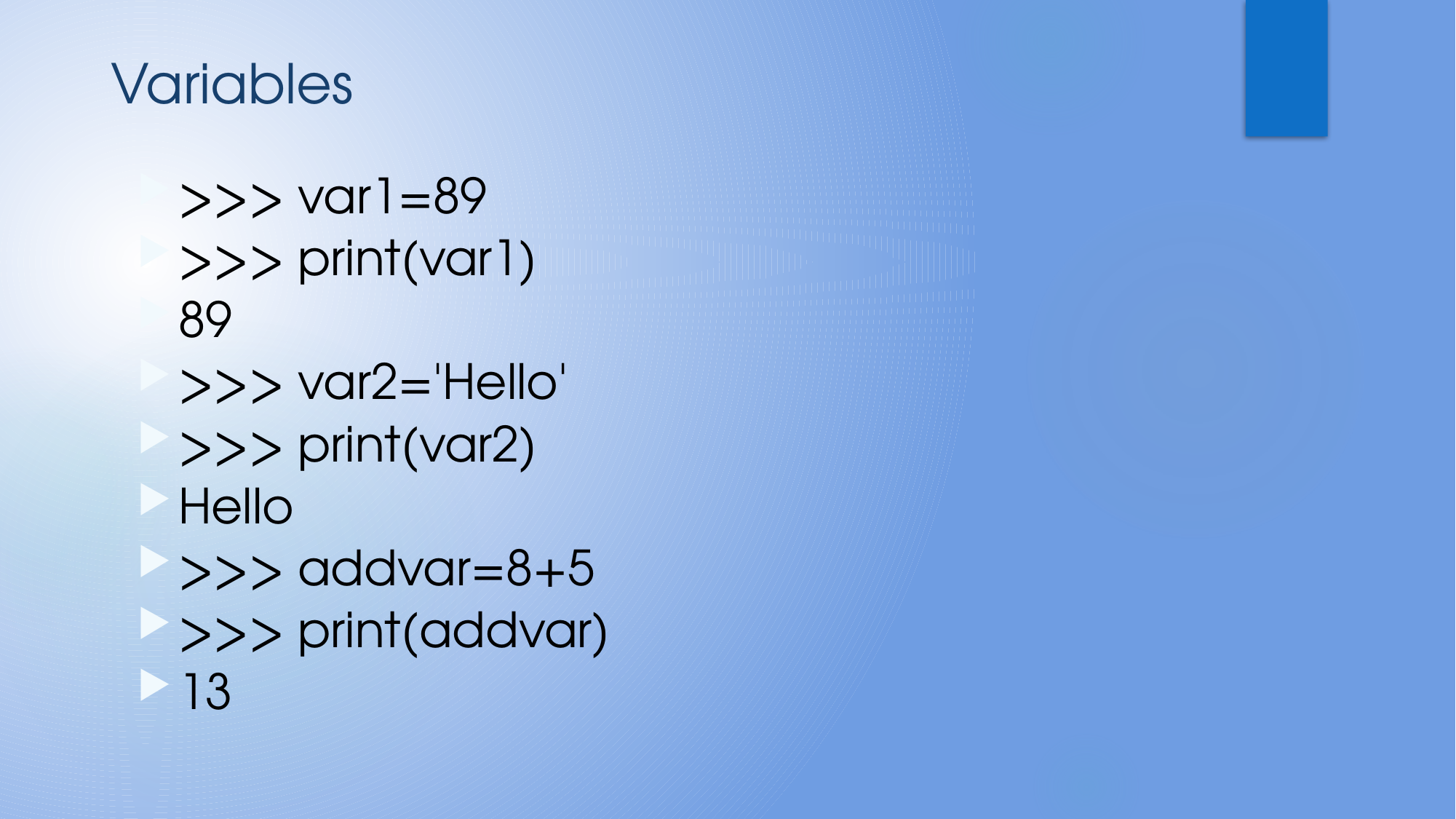

# Variables
>>> var1=89
>>> print(var1)
89
>>> var2='Hello'
>>> print(var2)
Hello
>>> addvar=8+5
>>> print(addvar)
13